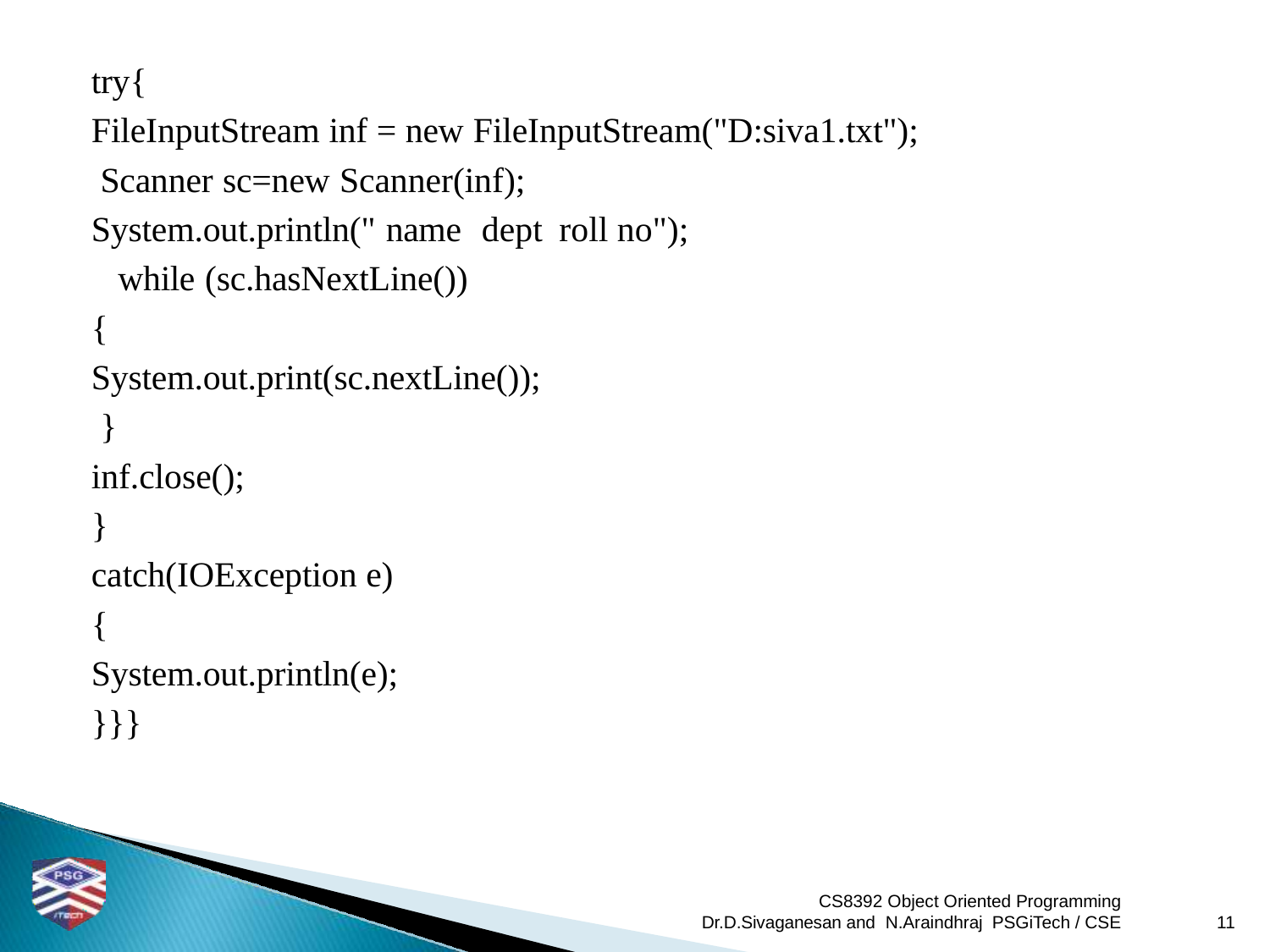

# try{
FileInputStream inf = new FileInputStream("D:siva1.txt");  Scanner sc=new Scanner(inf);
System.out.println(" name	dept roll no");
while (sc.hasNextLine())
{
System.out.print(sc.nextLine());
}
inf.close();
}
catch(IOException e)
{
System.out.println(e);
}}}
CS8392 Object Oriented Programming
Dr.D.Sivaganesan and N.Araindhraj PSGiTech / CSE
11